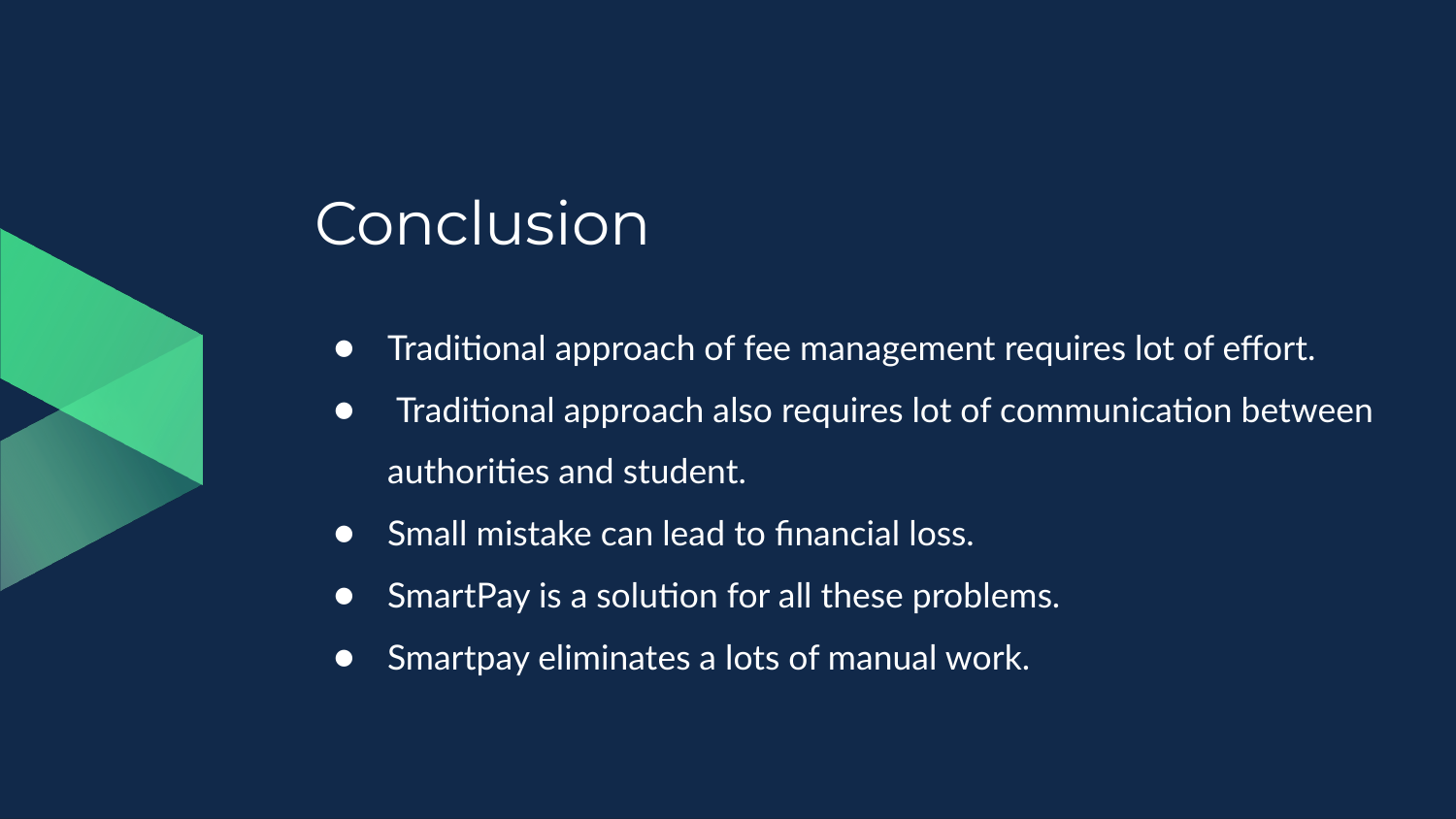

# Conclusion
Traditional approach of fee management requires lot of effort.
 Traditional approach also requires lot of communication between authorities and student.
Small mistake can lead to financial loss.
SmartPay is a solution for all these problems.
Smartpay eliminates a lots of manual work.